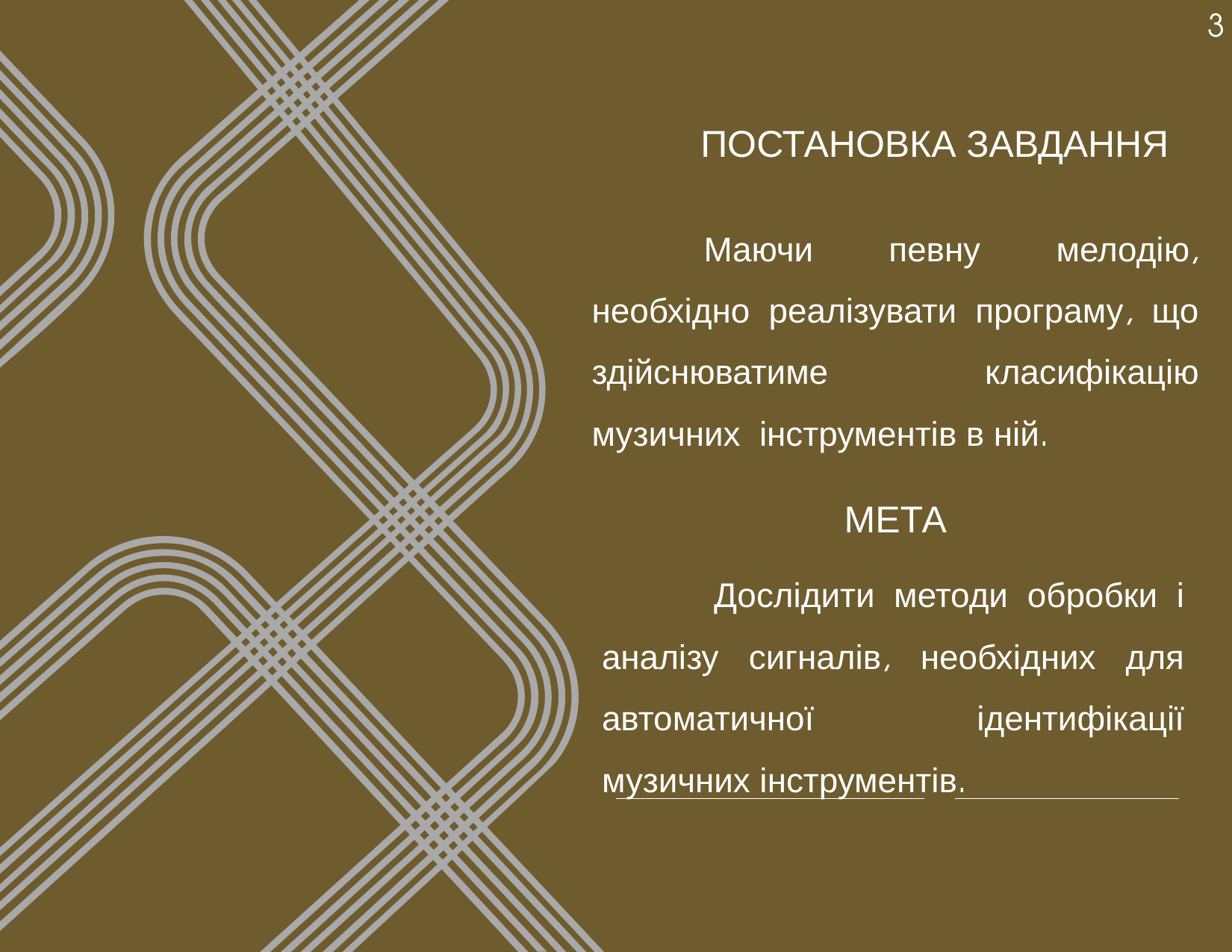

3
Постановка Завдання
	Маючи певну мелодію, необхідно реалізувати програму, що здійснюватиме класифікацію музичних  інструментів в ній.
Мета
	Дослідити методи обробки і аналізу сигналів, необхідних для автоматичної ідентифікації музичних інструментів.